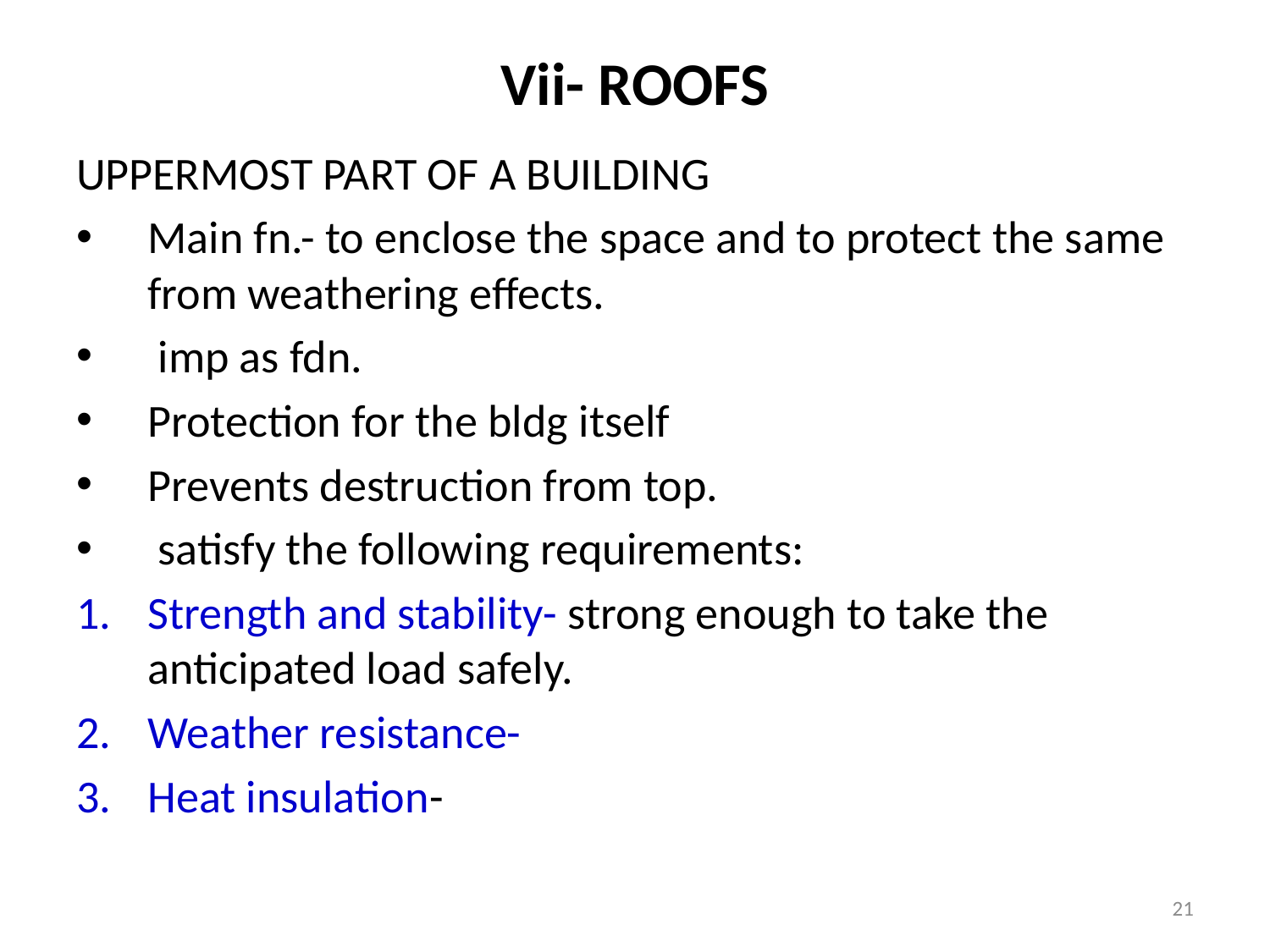

# Vii- ROOFS
UPPERMOST PART OF A BUILDING
Main fn.- to enclose the space and to protect the same from weathering effects.
 imp as fdn.
Protection for the bldg itself
Prevents destruction from top.
 satisfy the following requirements:
Strength and stability- strong enough to take the anticipated load safely.
Weather resistance-
Heat insulation-

21